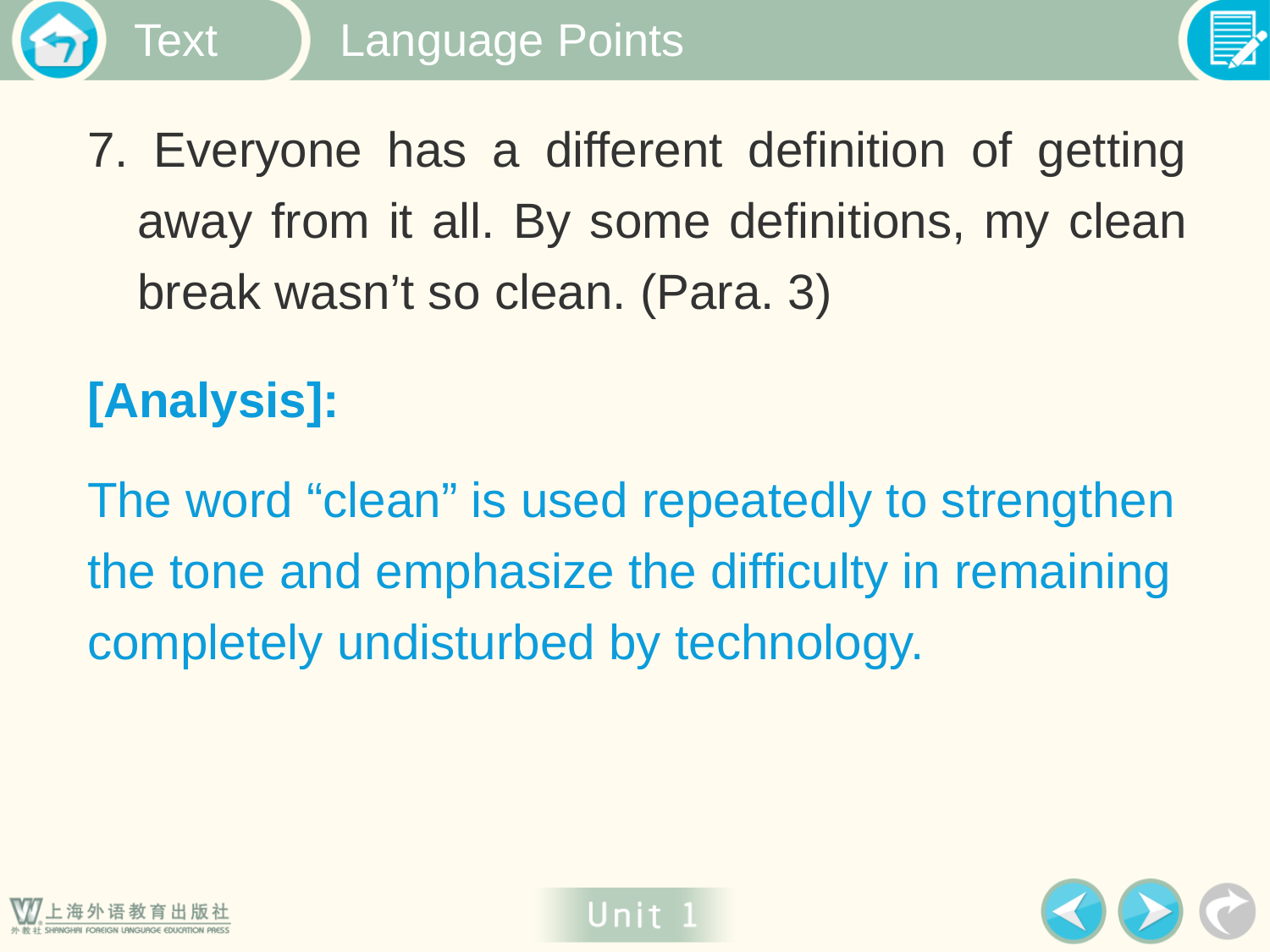

Language Points
7. Everyone has a different definition of getting away from it all. By some definitions, my clean break wasn’t so clean. (Para. 3)

[Analysis]:
The word “clean” is used repeatedly to strengthen the tone and emphasize the difficulty in remaining completely undisturbed by technology.